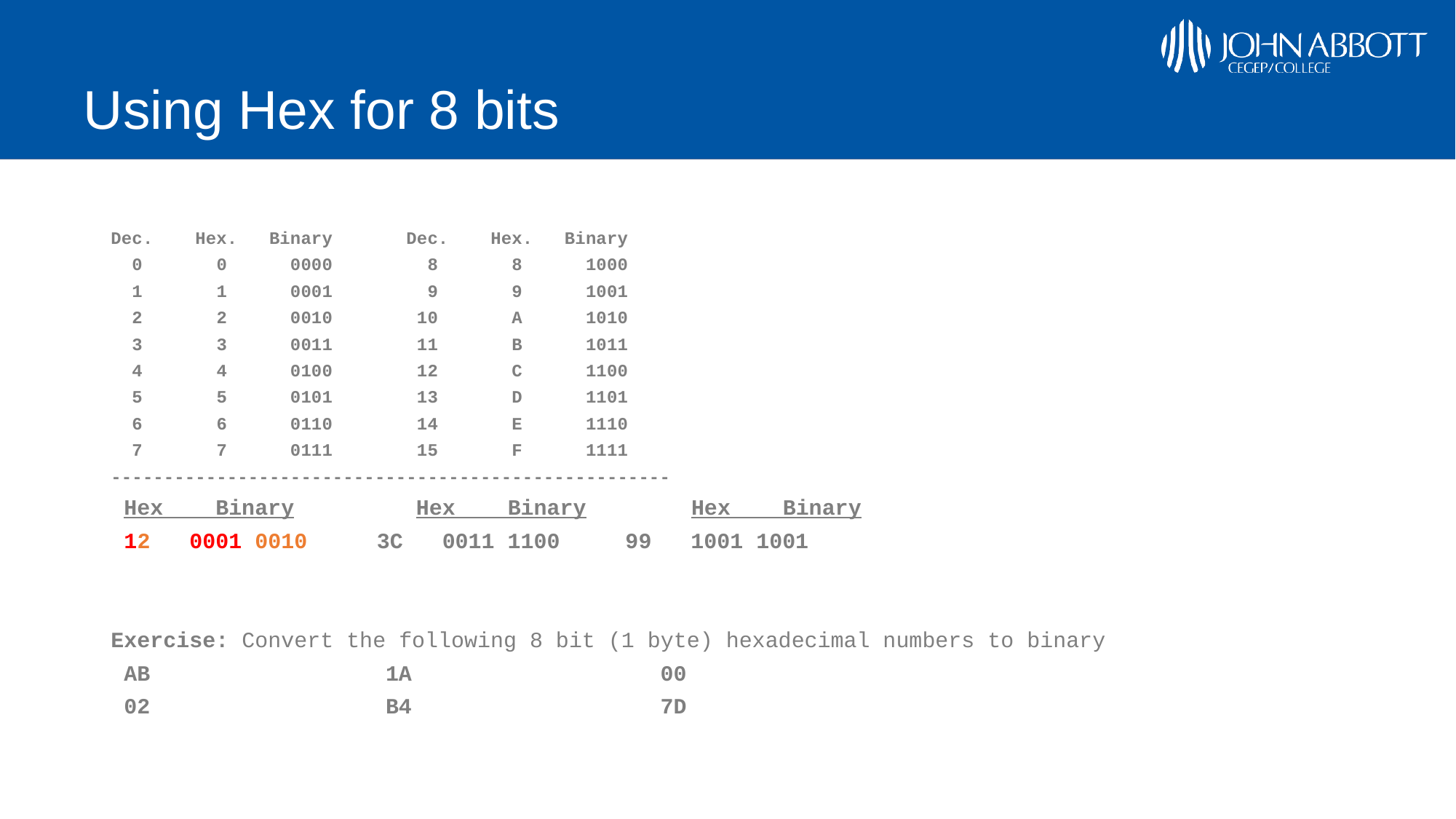

# Using Hex for 8 bits
Dec.    Hex.   Binary       Dec.    Hex.   Binary
  0       0      0000         8       8      1000
  1       1      0001         9       9      1001
  2       2      0010        10       A      1010
  3       3      0011        11       B      1011
  4       4      0100        12       C      1100
  5       5      0101        13       D      1101
  6       6      0110        14       E      1110
  7       7      0111        15       F      1111
-----------------------------------------------------
 Hex    Binary       			Hex    Binary        Hex    Binary
 12   0001 0010    			3C   0011 1100     99   1001 1001

Exercise: Convert the following 8 bit (1 byte) hexadecimal numbers to binary
 AB                  1A                   00
 02                  B4                   7D